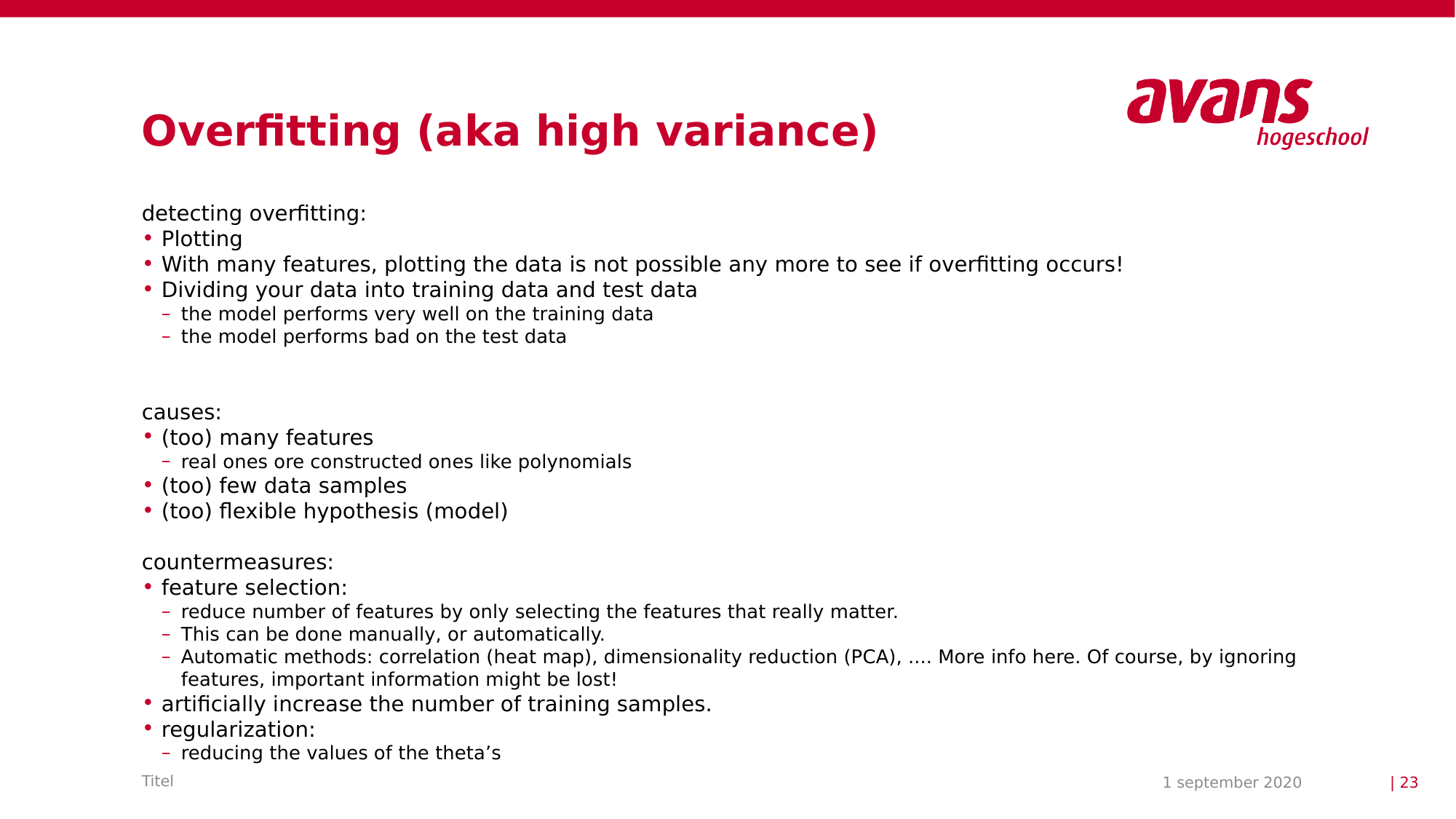

# Overfitting (aka high variance)
detecting overfitting:
Plotting
With many features, plotting the data is not possible any more to see if overfitting occurs!
Dividing your data into training data and test data
the model performs very well on the training data
the model performs bad on the test data

causes:
(too) many features
real ones ore constructed ones like polynomials
(too) few data samples
(too) flexible hypothesis (model)

countermeasures:
feature selection:
reduce number of features by only selecting the features that really matter.
This can be done manually, or automatically.
Automatic methods: correlation (heat map), dimensionality reduction (PCA), .... More info here. Of course, by ignoring features, important information might be lost!
artificially increase the number of training samples.
regularization:
reducing the values of the theta’s

1 september 2020
| 23